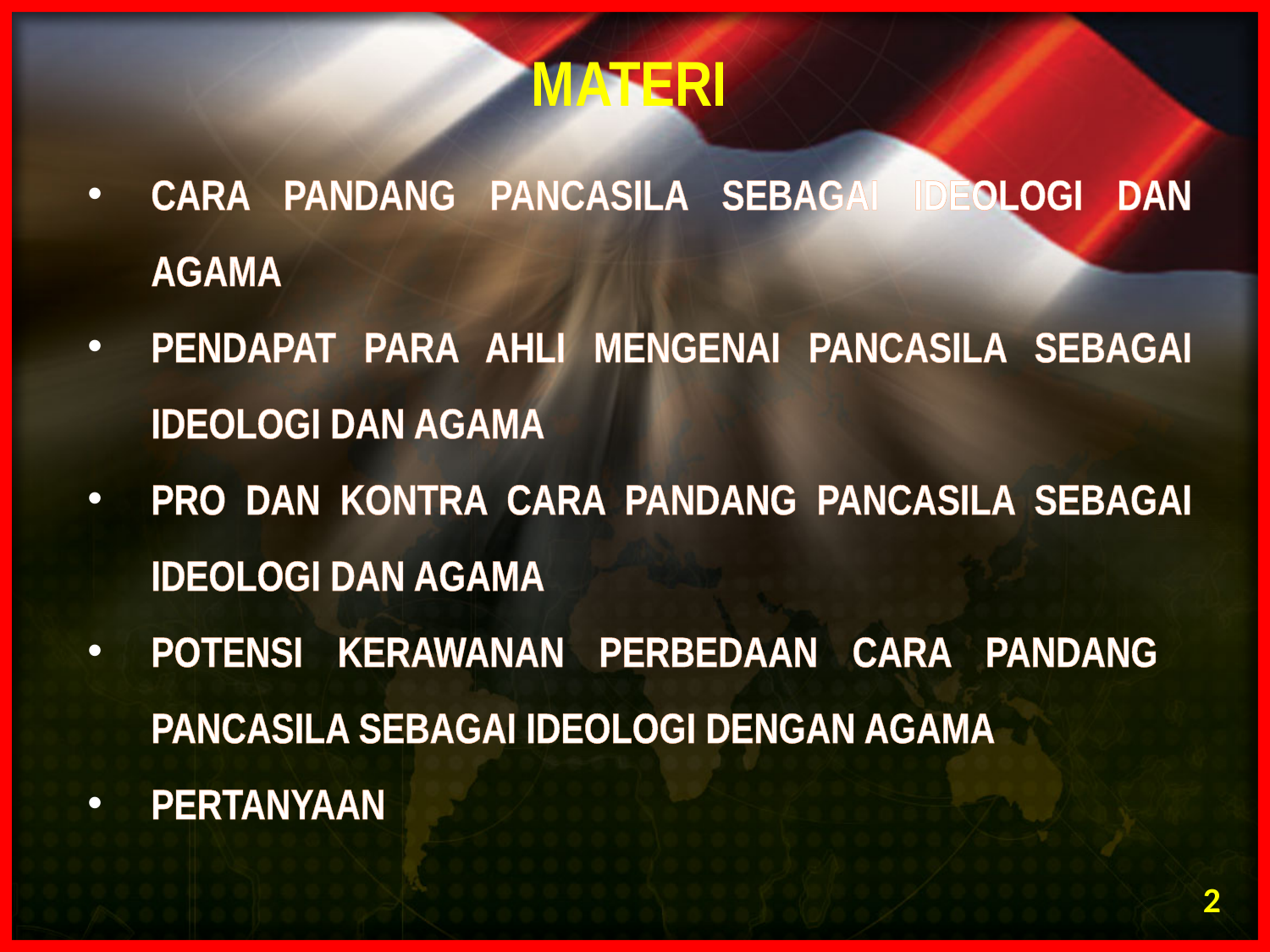

MATERI
CARA PANDANG PANCASILA SEBAGAI IDEOLOGI DAN AGAMA
PENDAPAT PARA AHLI MENGENAI PANCASILA SEBAGAI IDEOLOGI DAN AGAMA
PRO DAN KONTRA CARA PANDANG PANCASILA SEBAGAI IDEOLOGI DAN AGAMA
POTENSI KERAWANAN PERBEDAAN CARA PANDANG  PANCASILA SEBAGAI IDEOLOGI DENGAN AGAMA
PERTANYAAN

2